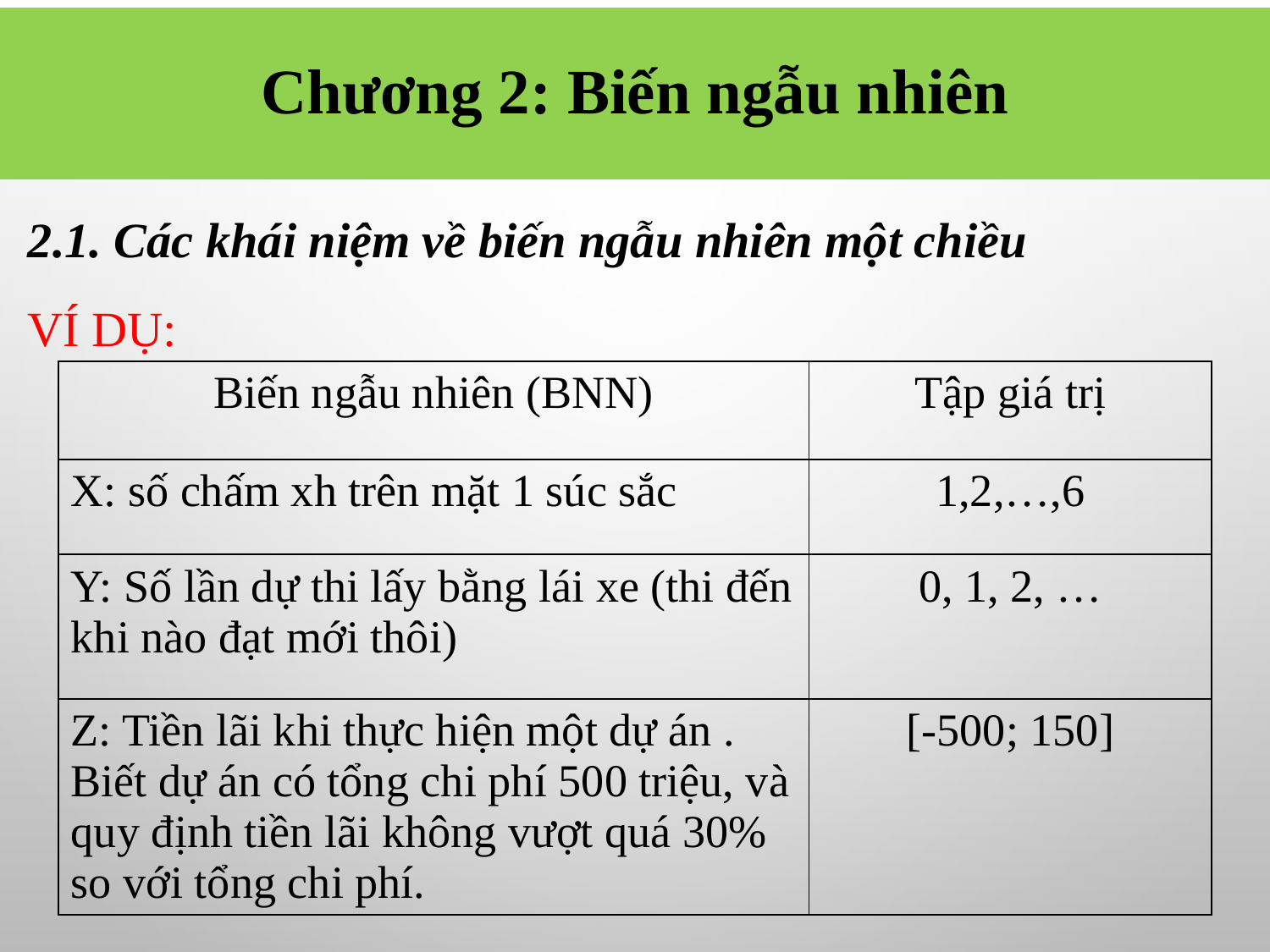

# Chương 2: Biến ngẫu nhiên
2.1. Các khái niệm về biến ngẫu nhiên một chiều
VÍ DỤ:
| Biến ngẫu nhiên (BNN) | Tập giá trị |
| --- | --- |
| X: số chấm xh trên mặt 1 súc sắc | 1,2,…,6 |
| Y: Số lần dự thi lấy bằng lái xe (thi đến khi nào đạt mới thôi) | 0, 1, 2, … |
| Z: Tiền lãi khi thực hiện một dự án . Biết dự án có tổng chi phí 500 triệu, và quy định tiền lãi không vượt quá 30% so với tổng chi phí. | [-500; 150] |